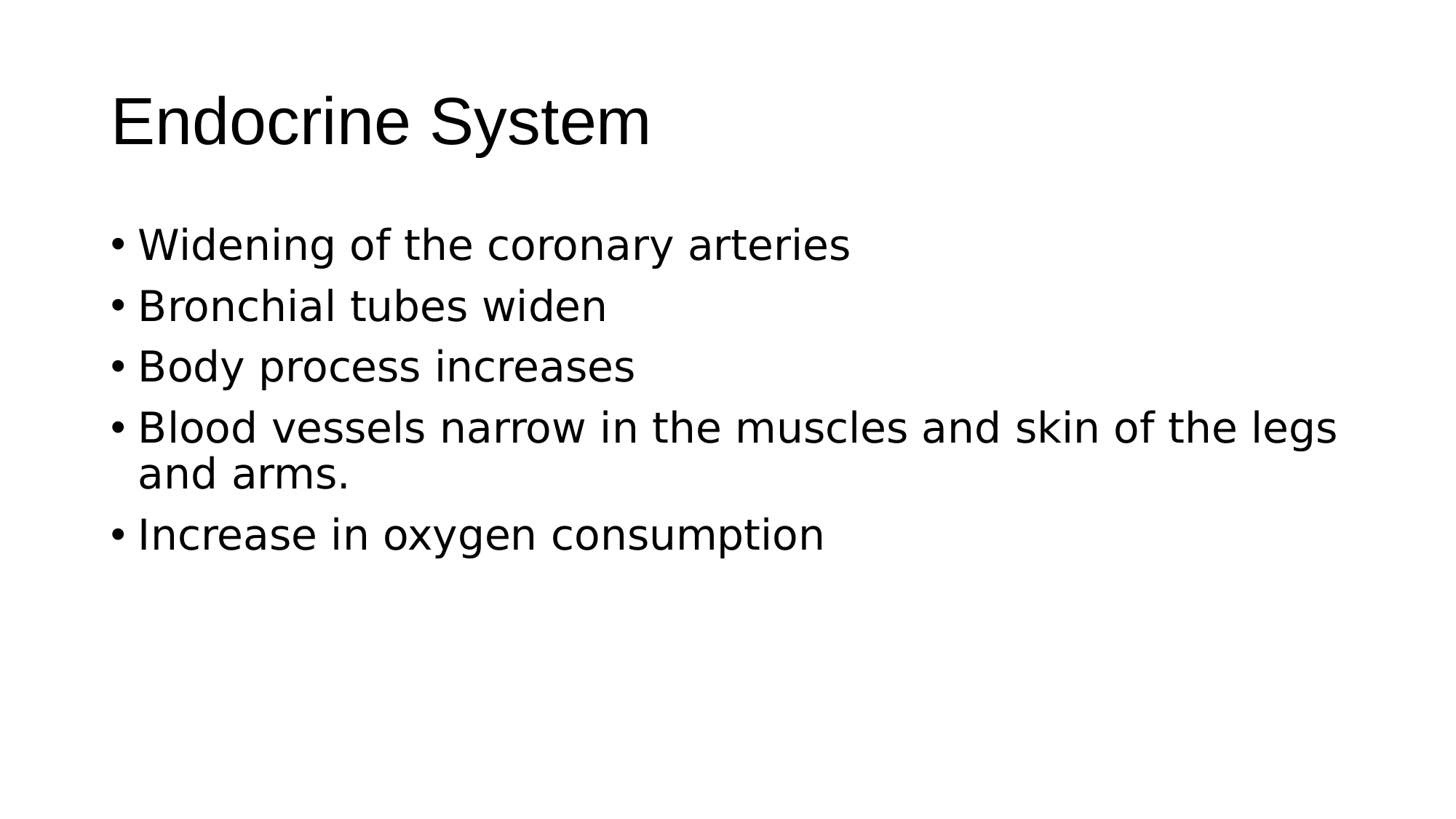

# Endocrine System
Widening of the coronary arteries
Bronchial tubes widen
Body process increases
Blood vessels narrow in the muscles and skin of the legs and arms.
Increase in oxygen consumption